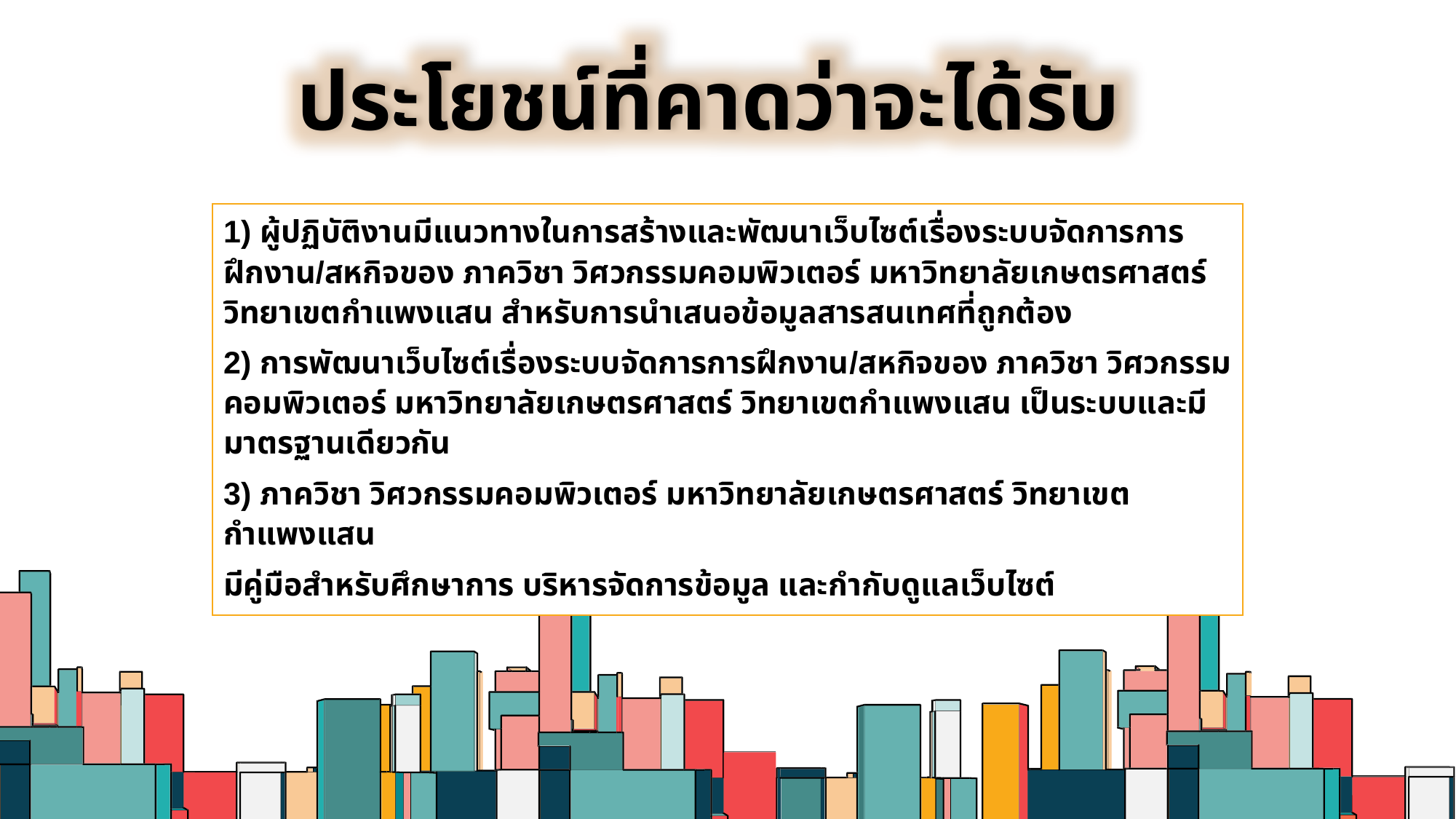

ประโยชน์ที่คาดว่าจะได้รับ
1) ผู้ปฏิบัติงานมีแนวทางในการสร้างและพัฒนาเว็บไซต์เรื่องระบบจัดการการฝึกงาน/สหกิจของ ภาควิชา วิศวกรรมคอมพิวเตอร์ มหาวิทยาลัยเกษตรศาสตร์ วิทยาเขตกำแพงแสน สำหรับการนำเสนอข้อมูลสารสนเทศที่ถูกต้อง
2) การพัฒนาเว็บไซต์เรื่องระบบจัดการการฝึกงาน/สหกิจของ ภาควิชา วิศวกรรมคอมพิวเตอร์ มหาวิทยาลัยเกษตรศาสตร์ วิทยาเขตกำแพงแสน เป็นระบบและมีมาตรฐานเดียวกัน
3) ภาควิชา วิศวกรรมคอมพิวเตอร์ มหาวิทยาลัยเกษตรศาสตร์ วิทยาเขตกำแพงแสน
มีคู่มือสำหรับศึกษาการ บริหารจัดการข้อมูล และกำกับดูแลเว็บไซต์